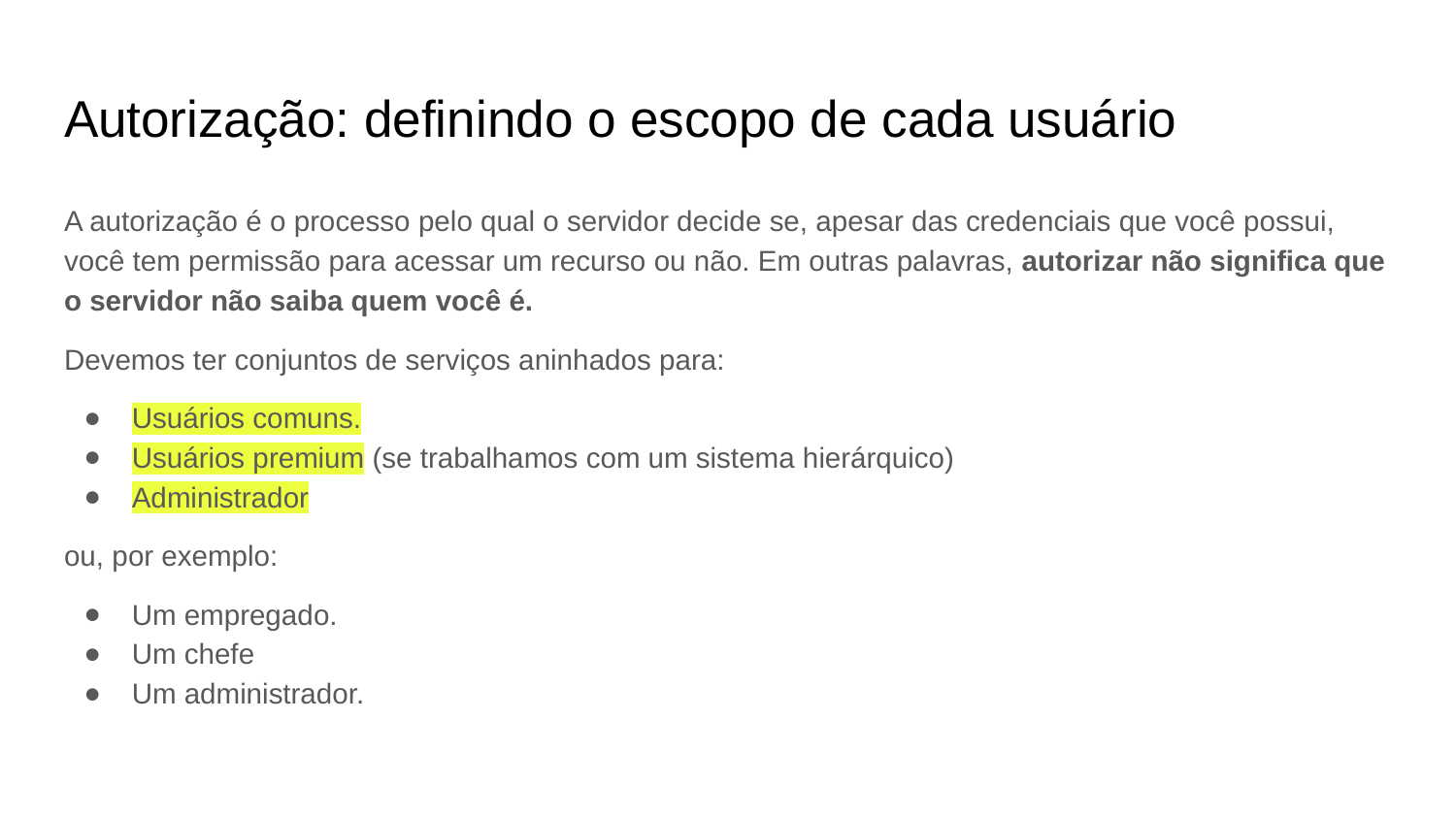

# Autorização: definindo o escopo de cada usuário
A autorização é o processo pelo qual o servidor decide se, apesar das credenciais que você possui, você tem permissão para acessar um recurso ou não. Em outras palavras, autorizar não significa que o servidor não saiba quem você é.
Devemos ter conjuntos de serviços aninhados para:
Usuários comuns.
Usuários premium (se trabalhamos com um sistema hierárquico)
Administrador
ou, por exemplo:
Um empregado.
Um chefe
Um administrador.